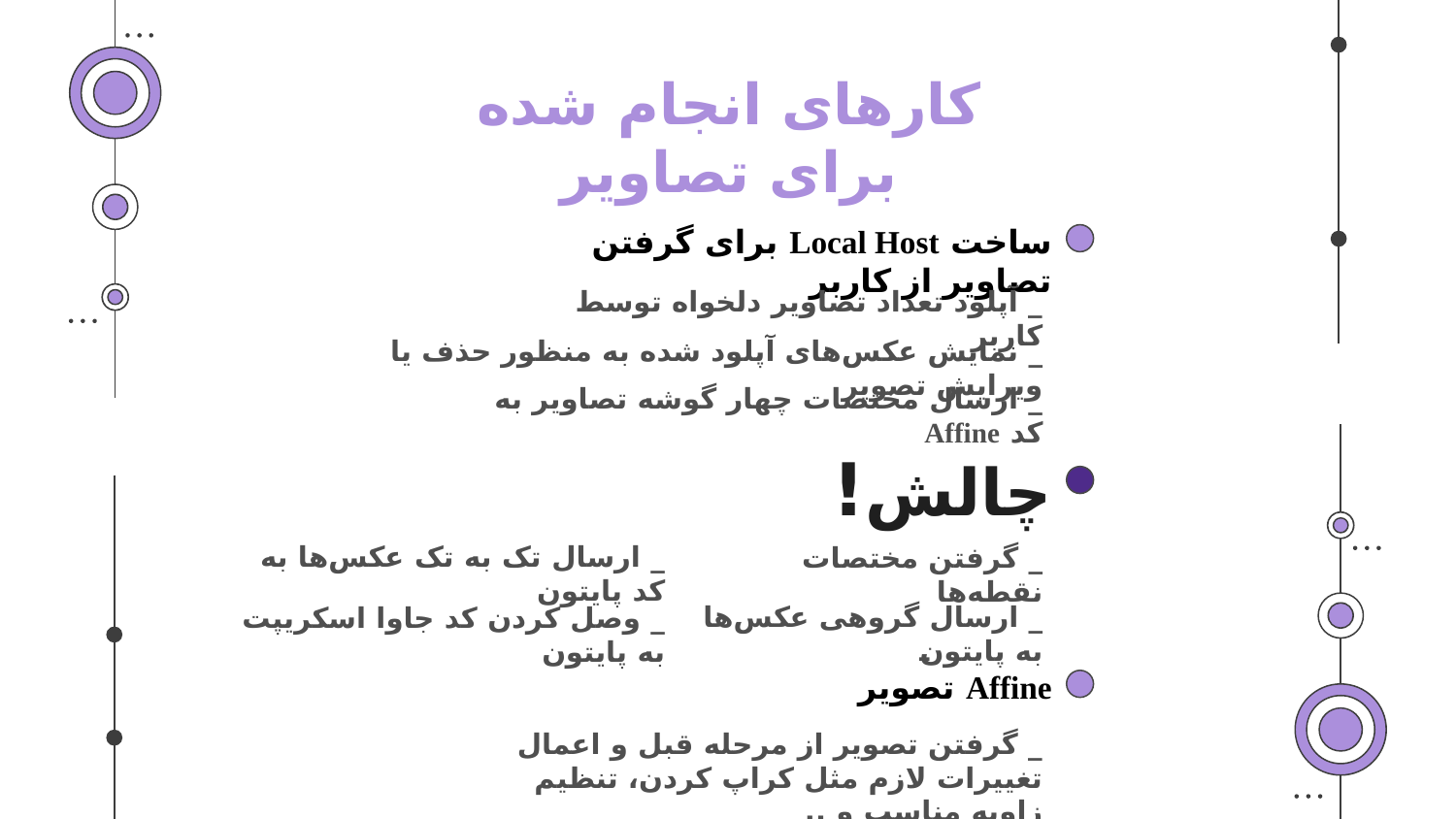

# کارهای انجام شده برای تصاویر
ساخت Local Host برای گرفتن تصاویر از کاربر

_ آپلود تعداد تصاویر دلخواه توسط کاربر
_ نمایش عکس‌های آپلود شده به منظور حذف یا ویرایش تصویر
_ ارسال مختصات چهار گوشه تصاویر به کد Affine
چالش!

_ ارسال تک به تک عکس‌ها به کد پایتون
_ گرفتن مختصات نقطه‌ها
_ ارسال گروهی عکس‌ها به پایتون
_ وصل کردن کد جاوا اسکریپت به پایتون
Affine تصویر

_ گرفتن تصویر از مرحله قبل و اعمال تغییرات لازم مثل کراپ کردن، تنظیم زاویه مناسب و ..